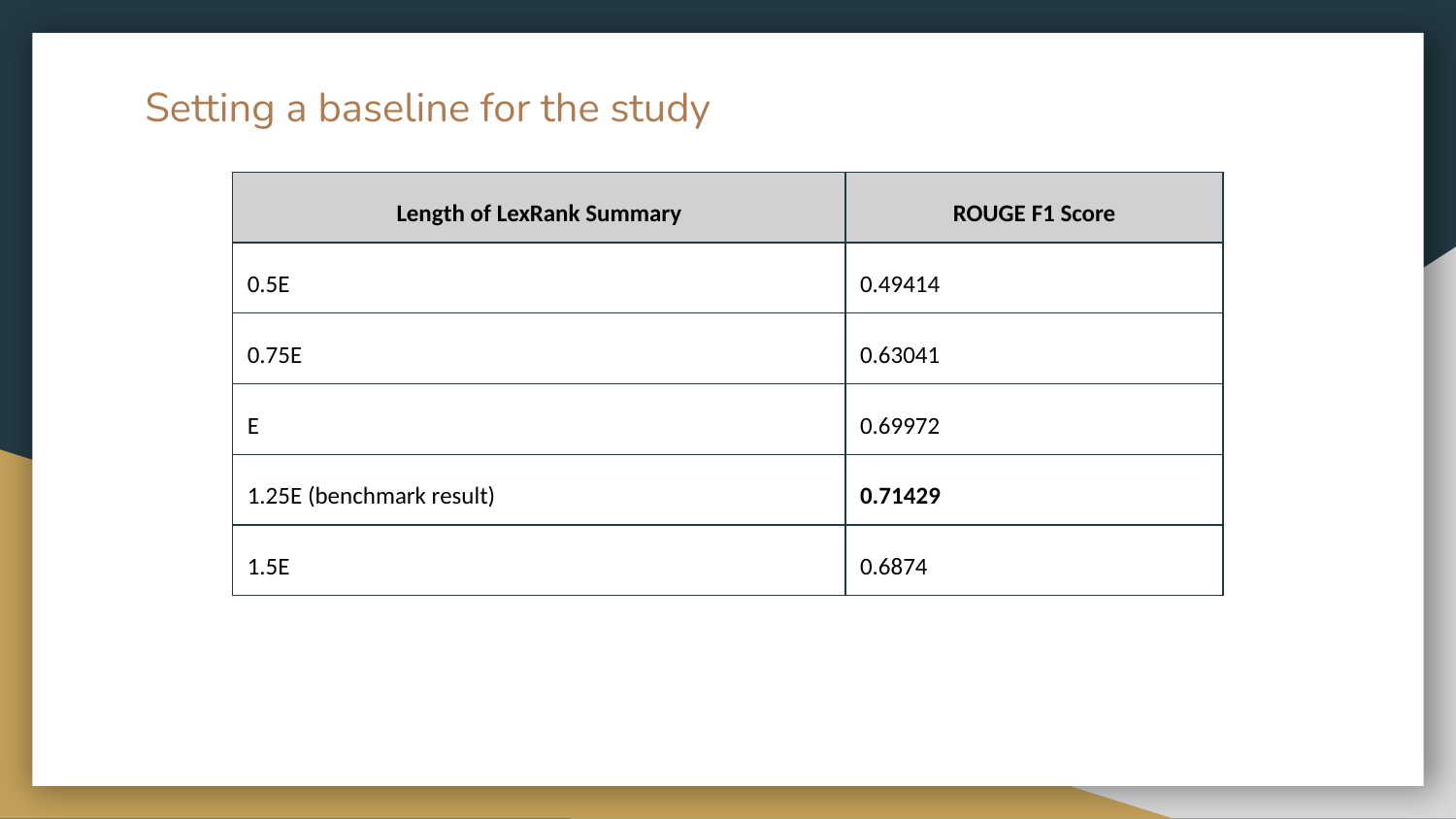

# Setting a baseline for the study
| Length of LexRank Summary | ROUGE F1 Score |
| --- | --- |
| 0.5E | 0.49414 |
| 0.75E | 0.63041 |
| E | 0.69972 |
| 1.25E (benchmark result) | 0.71429 |
| 1.5E | 0.6874 |